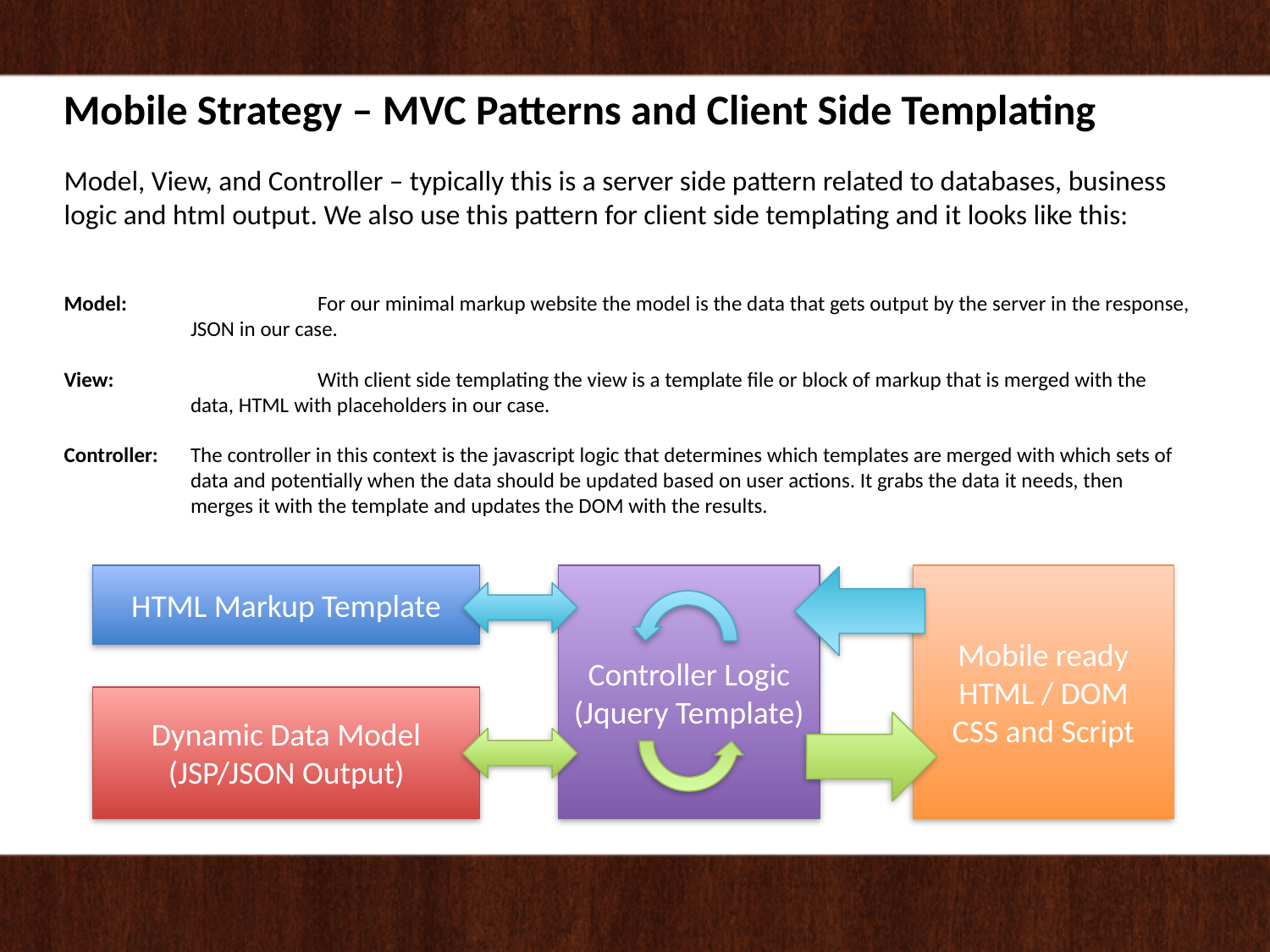

Mobile Strategy – MVC Patterns and Client Side Templating
Model, View, and Controller – typically this is a server side pattern related to databases, business logic and html output. We also use this pattern for client side templating and it looks like this:

Model:		For our minimal markup website the model is the data that gets output by the server in the response, JSON in our case.

View:		With client side templating the view is a template file or block of markup that is merged with the data, HTML with placeholders in our case.

Controller:	The controller in this context is the javascript logic that determines which templates are merged with which sets of data and potentially when the data should be updated based on user actions. It grabs the data it needs, then merges it with the template and updates the DOM with the results.
Controller Logic
(Jquery Template)
Mobile ready
HTML / DOM
CSS and Script
HTML Markup Template

Dynamic Data Model
(JSP/JSON Output)